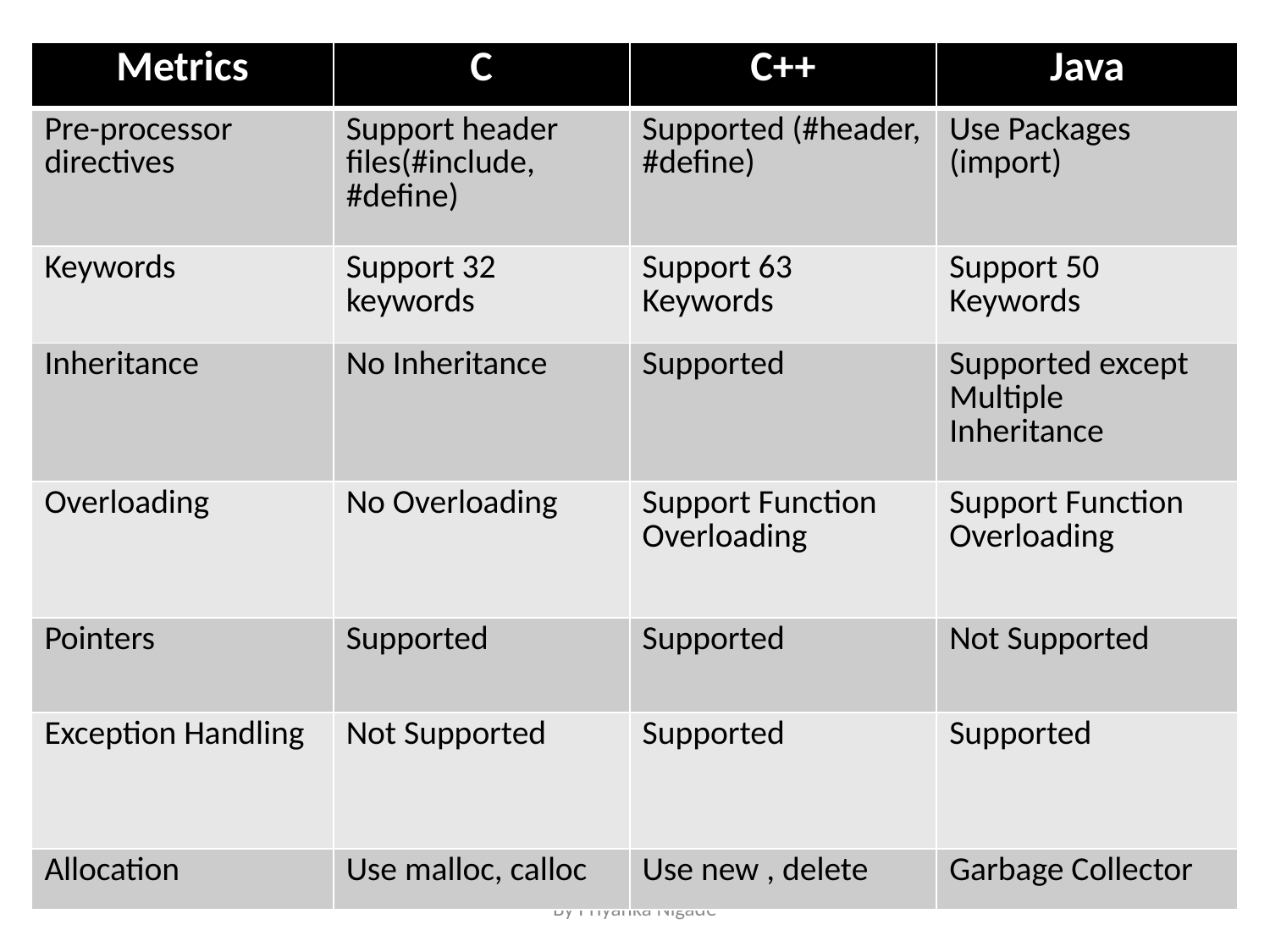

#
| Metrics | C | C++ | Java |
| --- | --- | --- | --- |
| Pre-processor directives | Support header files(#include, #define) | Supported (#header, #define) | Use Packages (import) |
| Keywords | Support 32 keywords | Support 63 Keywords | Support 50 Keywords |
| Inheritance | No Inheritance | Supported | Supported except Multiple Inheritance |
| Overloading | No Overloading | Support Function Overloading | Support Function Overloading |
| Pointers | Supported | Supported | Not Supported |
| Exception Handling | Not Supported | Supported | Supported |
| Allocation | Use malloc, calloc | Use new , delete | Garbage Collector |

By Priyanka Nigade